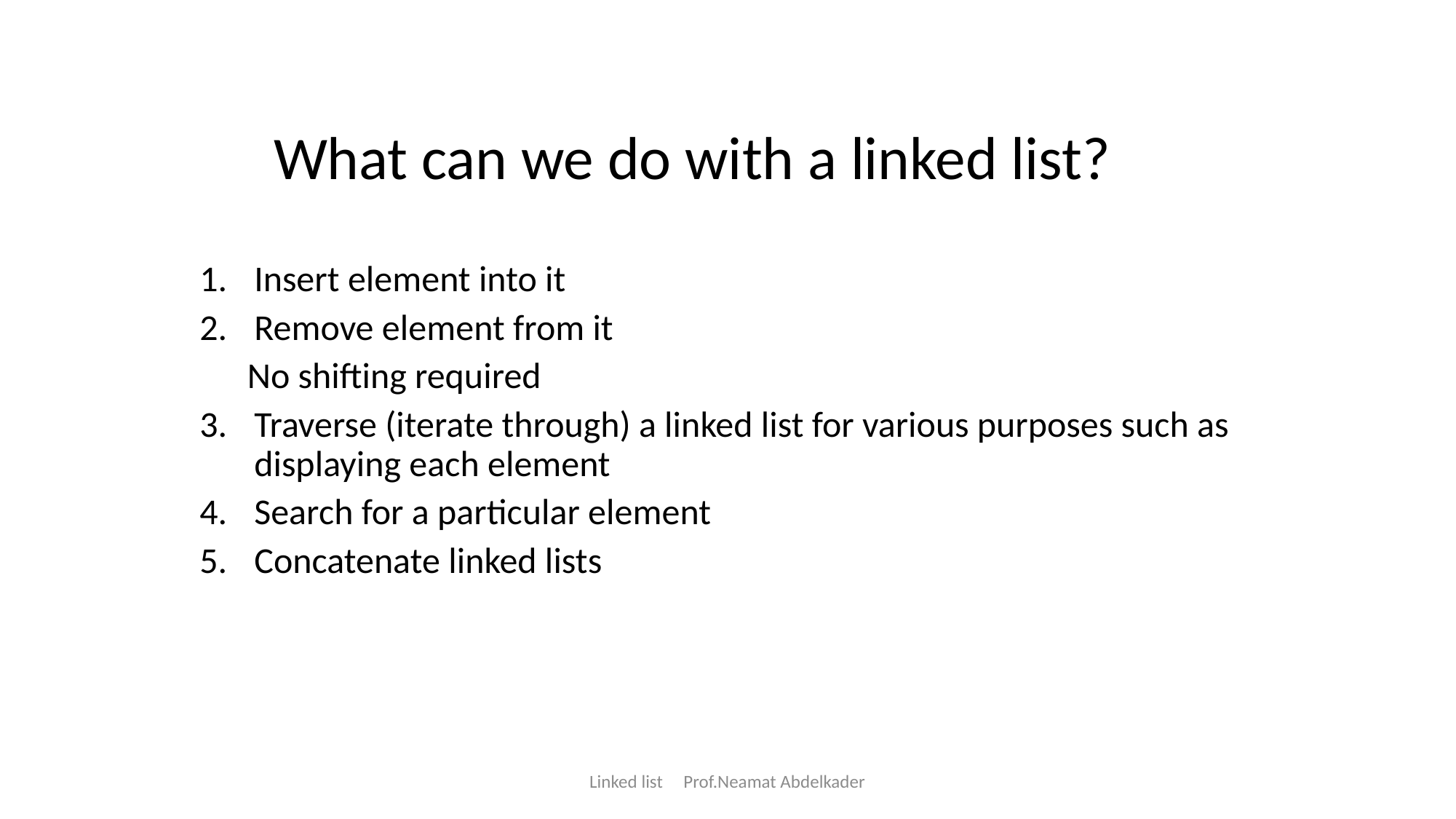

# What can we do with a linked list?
Insert element into it
Remove element from it
No shifting required
Traverse (iterate through) a linked list for various purposes such as displaying each element
Search for a particular element
Concatenate linked lists

Linked list     Prof.Neamat Abdelkader
3